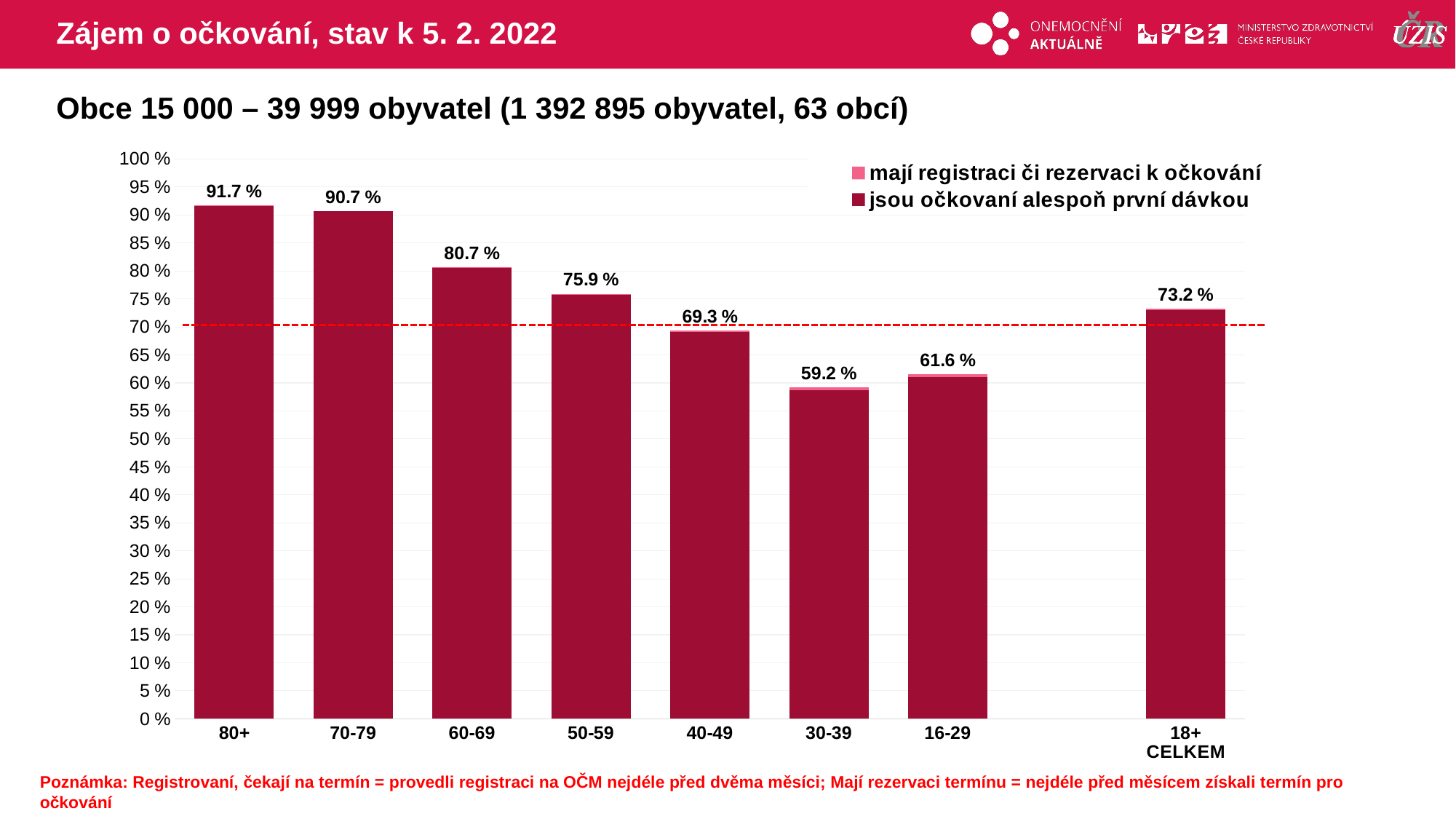

# Zájem o očkování, stav k 5. 2. 2022
Obce 15 000 – 39 999 obyvatel (1 392 895 obyvatel, 63 obcí)

### Chart

| Category | mají registraci či rezervaci k očkování | jsou očkovaní alespoň první dávkou |
|---|---|---|
| 80+ | 91.70188 | 91.6529344 |
| 70-79 | 90.73101 | 90.6526756 |
| 60-69 | 80.69261 | 80.5747358 |
| 50-59 | 75.91937 | 75.7616118 |
| 40-49 | 69.31546 | 69.0557426 |
| 30-39 | 59.17331 | 58.6921616 |
| 16-29 | 61.59479 | 61.0614276 |
|  | None | None |
| 18+ CELKEM | 73.21216 | 72.9493012 |
Poznámka: Registrovaní, čekají na termín = provedli registraci na OČM nejdéle před dvěma měsíci; Mají rezervaci termínu = nejdéle před měsícem získali termín pro očkování